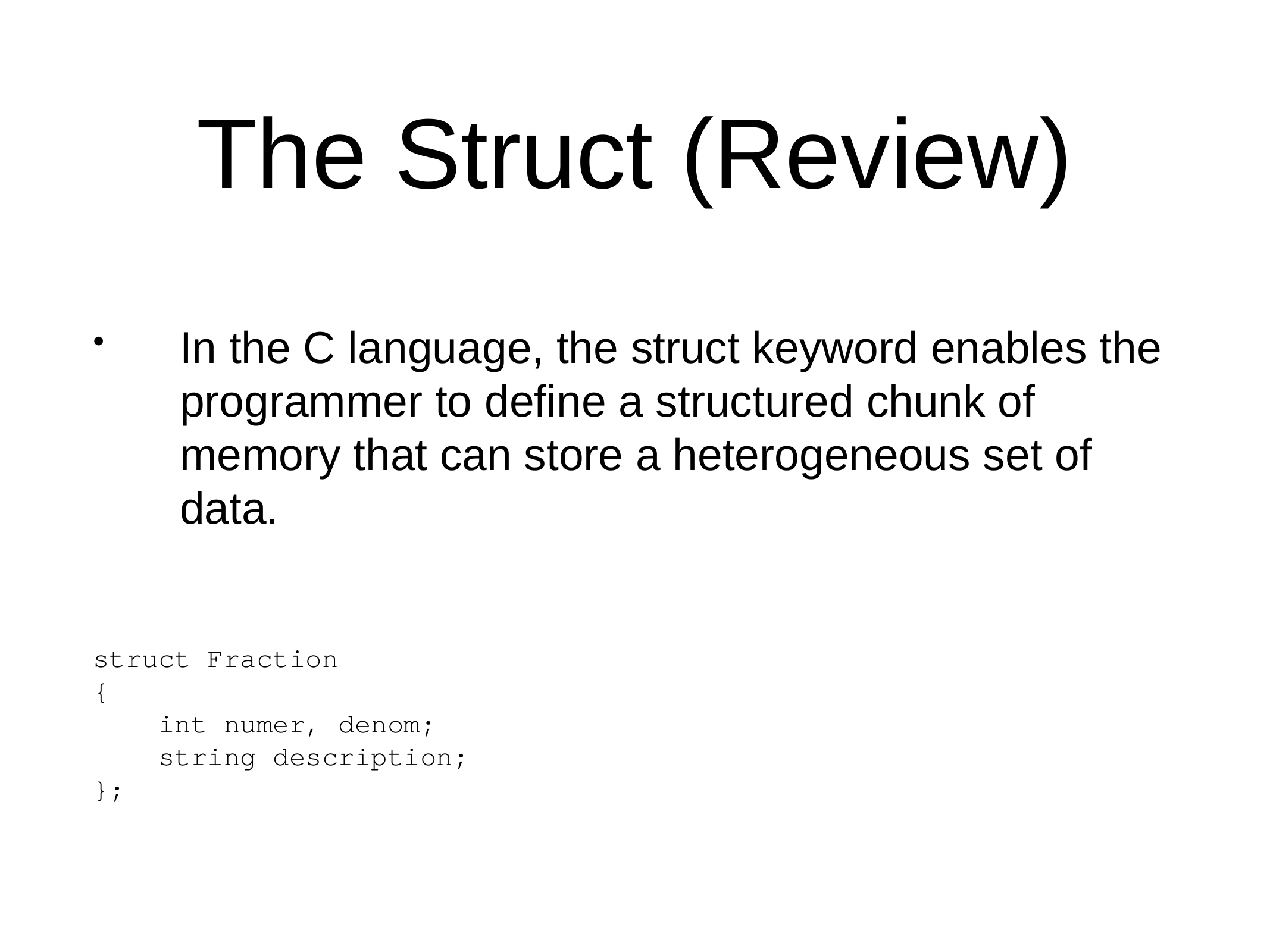

# The Struct (Review)
In the C language, the struct keyword enables the programmer to define a structured chunk of memory that can store a heterogeneous set of data.
struct Fraction
{
    int numer, denom;
    string description;
};